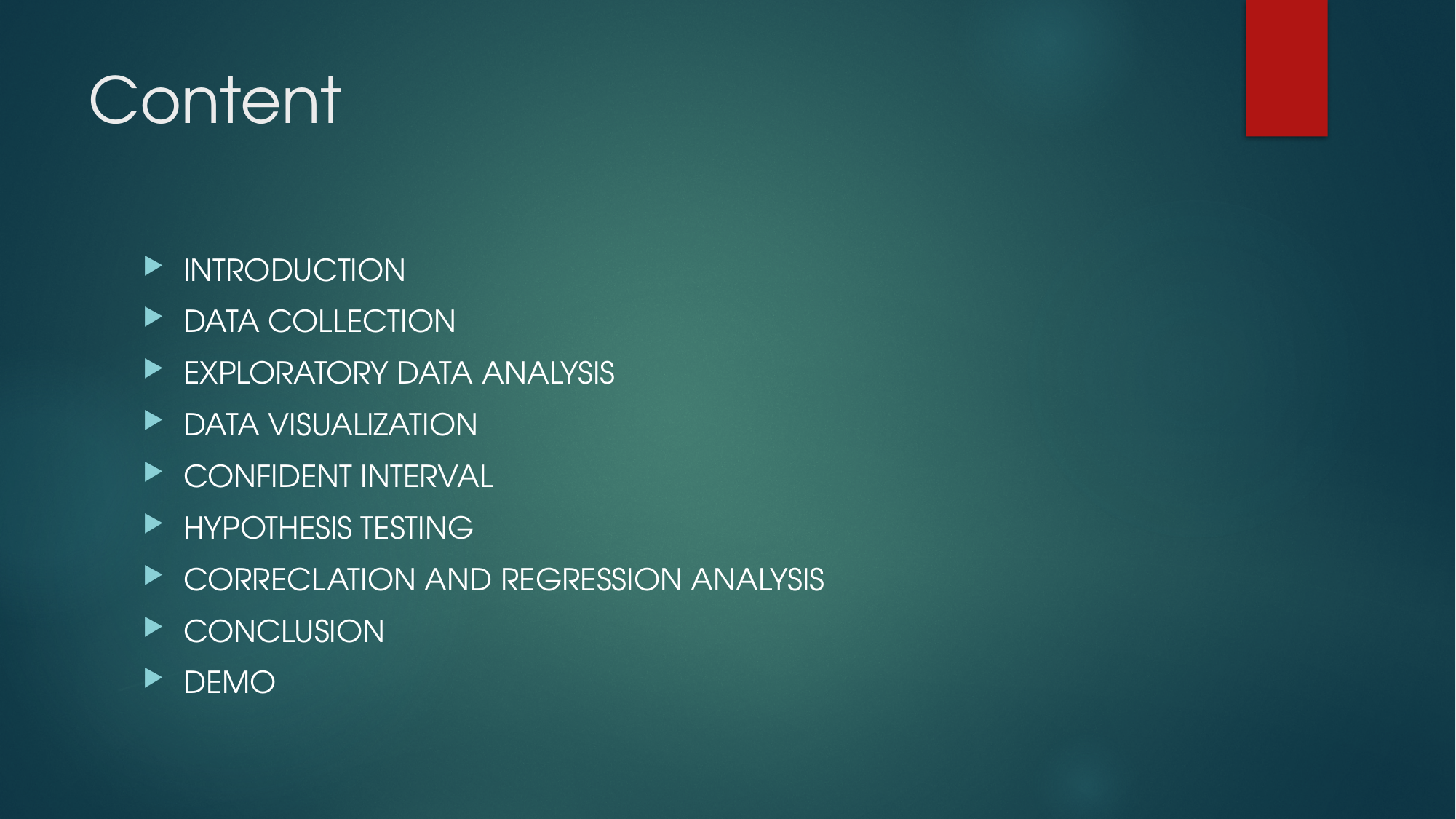

# Content
INTRODUCTION
DATA COLLECTION
EXPLORATORY DATA ANALYSIS
DATA VISUALIZATION
CONFIDENT INTERVAL
HYPOTHESIS TESTING
CORRECLATION AND REGRESSION ANALYSIS
CONCLUSION
DEMO